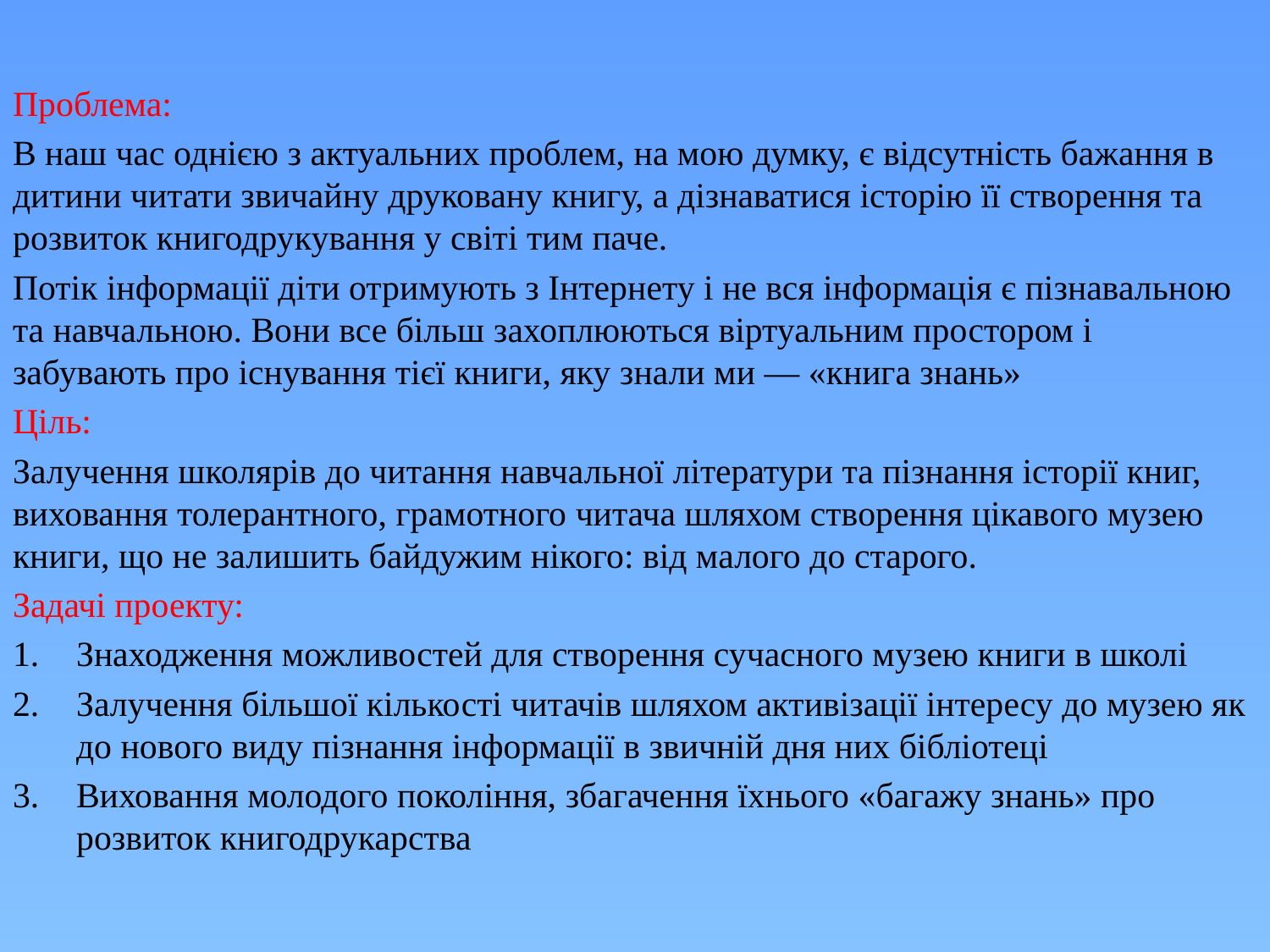

Проблема:
В наш час однією з актуальних проблем, на мою думку, є відсутність бажання в дитини читати звичайну друковану книгу, а дізнаватися історію її створення та розвиток книгодрукування у світі тим паче.
Потік інформації діти отримують з Інтернету і не вся інформація є пізнавальною та навчальною. Вони все більш захоплюються віртуальним простором і забувають про існування тієї книги, яку знали ми — «книга знань»
Ціль:
Залучення школярів до читання навчальної літератури та пізнання історії книг, виховання толерантного, грамотного читача шляхом створення цікавого музею книги, що не залишить байдужим нікого: від малого до старого.
Задачі проекту:
Знаходження можливостей для створення сучасного музею книги в школі
Залучення більшої кількості читачів шляхом активізації інтересу до музею як до нового виду пізнання інформації в звичній дня них бібліотеці
Виховання молодого покоління, збагачення їхнього «багажу знань» про розвиток книгодрукарства

#